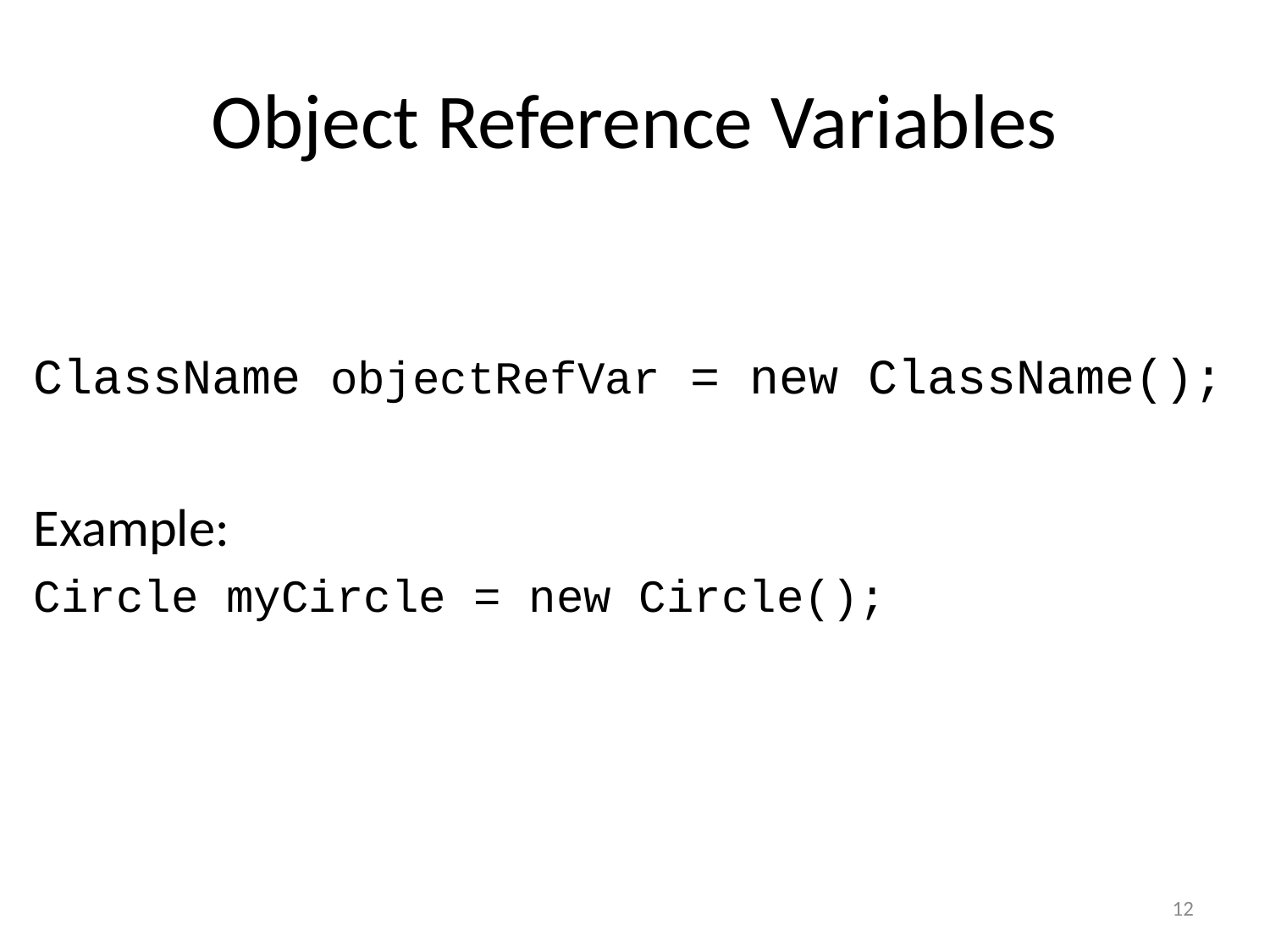

# Object Reference Variables

ClassName objectRefVar = new ClassName();

Example:
Circle myCircle = new Circle();
12